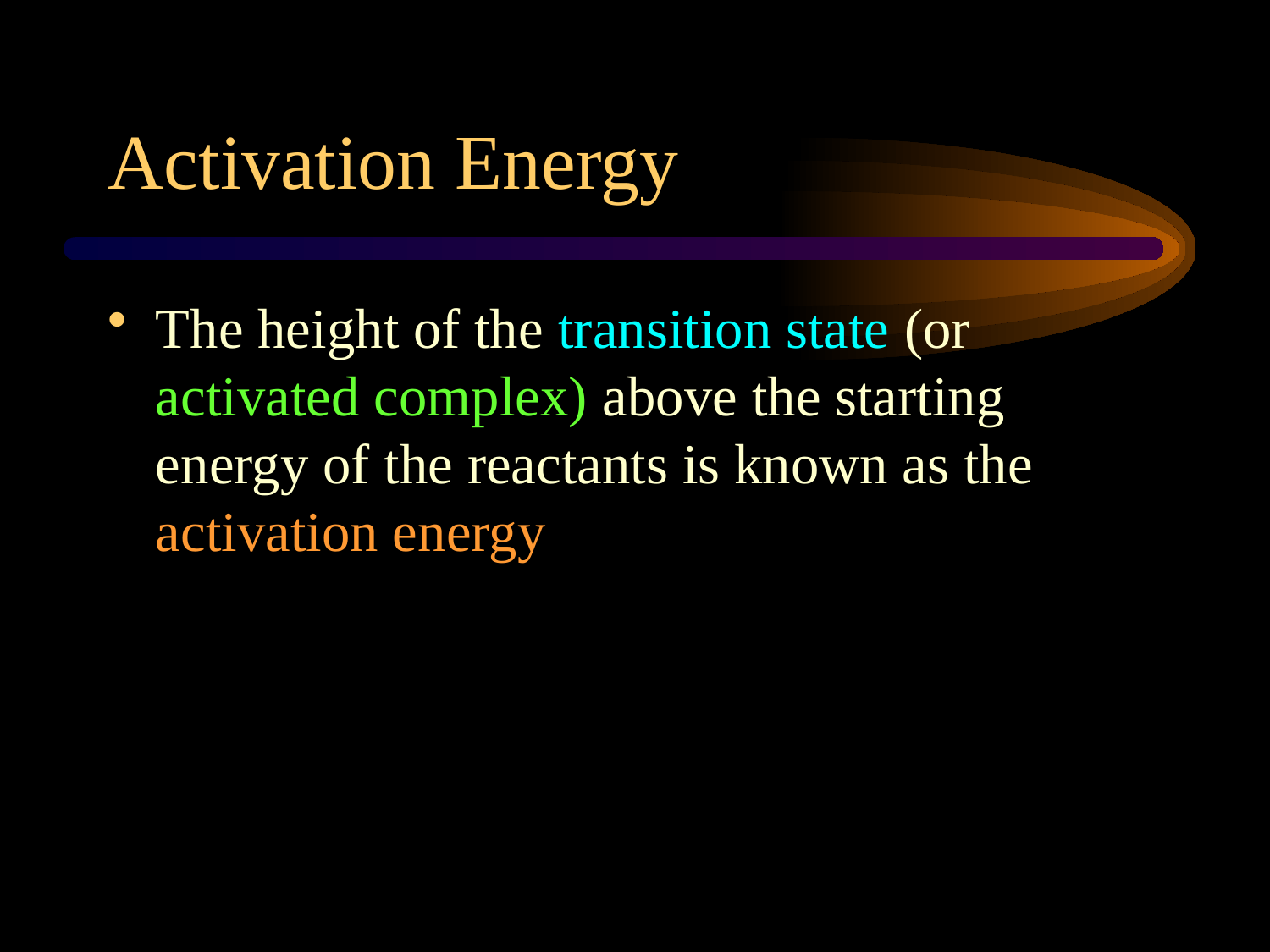

Activation Energy
The height of the transition state (or activated complex) above the starting energy of the reactants is known as the activation energy